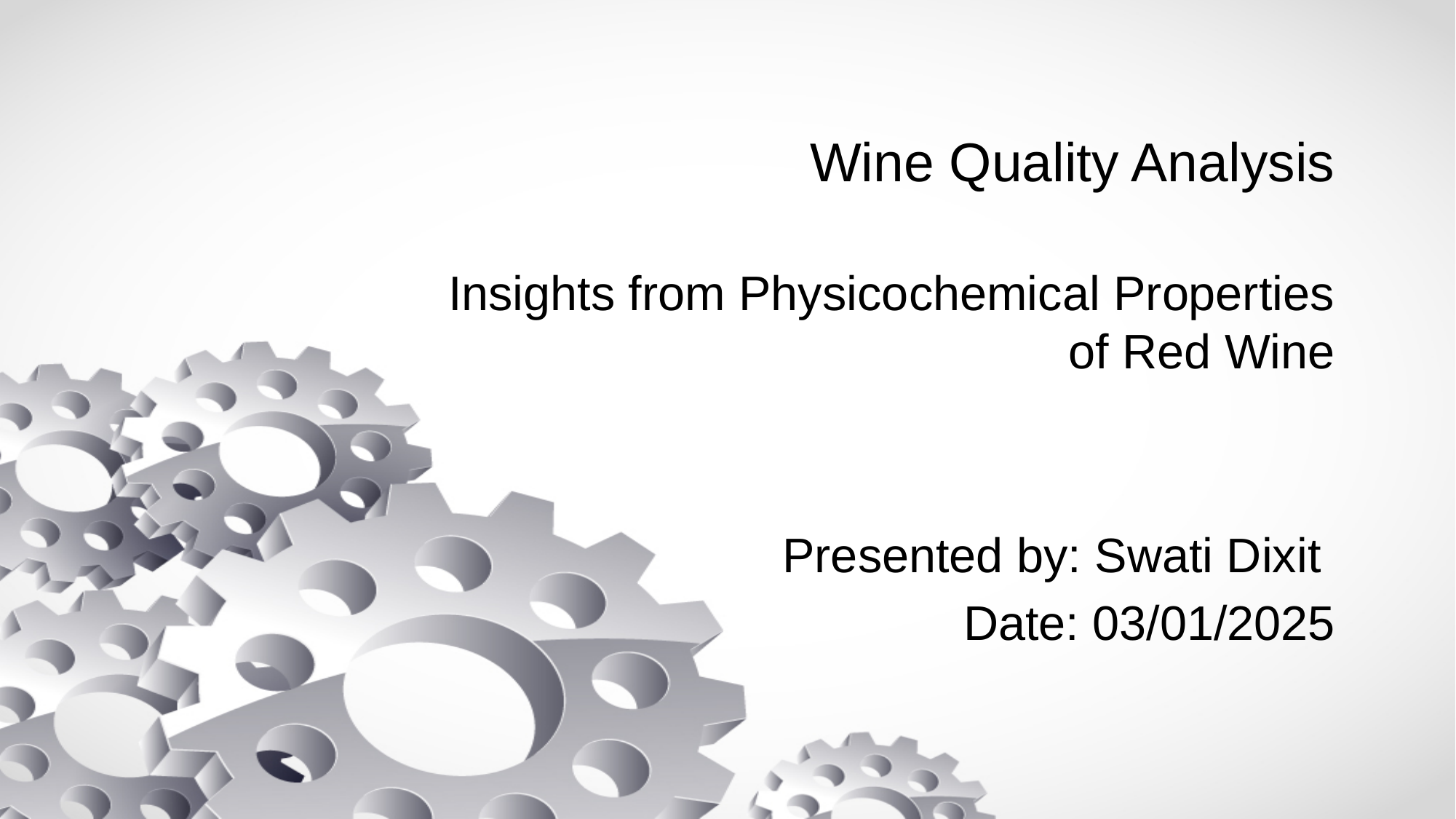

# Wine Quality Analysis
 Insights from Physicochemical Properties of Red Wine

Presented by: Swati Dixit
Date: 03/01/2025